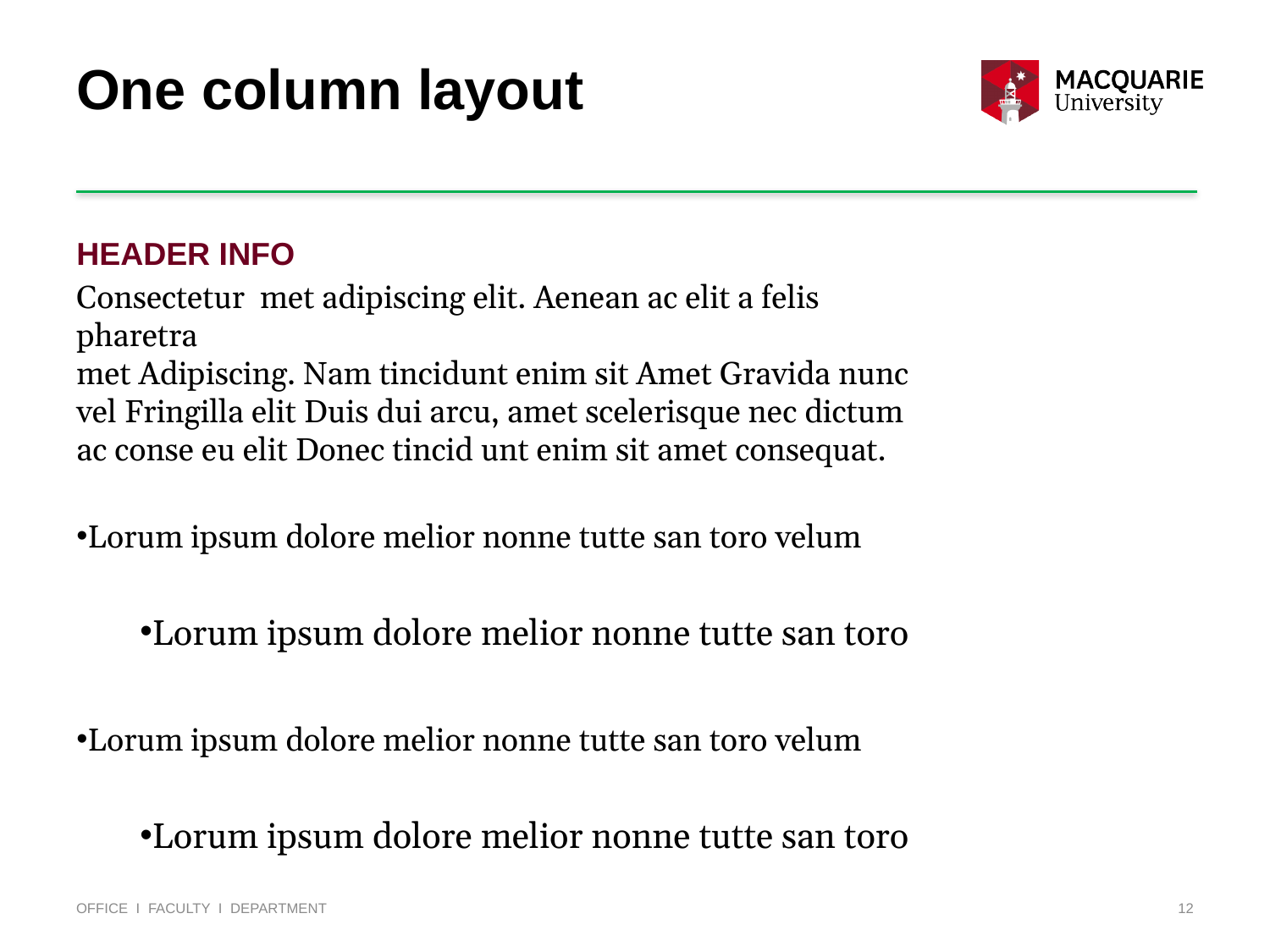

# One column layout

HEADER INFO
Consectetur  met adipiscing elit. Aenean ac elit a felis pharetra
met Adipiscing. Nam tincidunt enim sit Amet Gravida nunc
vel Fringilla elit Duis dui arcu, amet scelerisque nec dictum
ac conse eu elit Donec tincid unt enim sit amet consequat.

Lorum ipsum dolore melior nonne tutte san toro velum

Lorum ipsum dolore melior nonne tutte san toro

Lorum ipsum dolore melior nonne tutte san toro velum

Lorum ipsum dolore melior nonne tutte san toro
OFFICE  I  FACULTY  I  DEPARTMENT
12